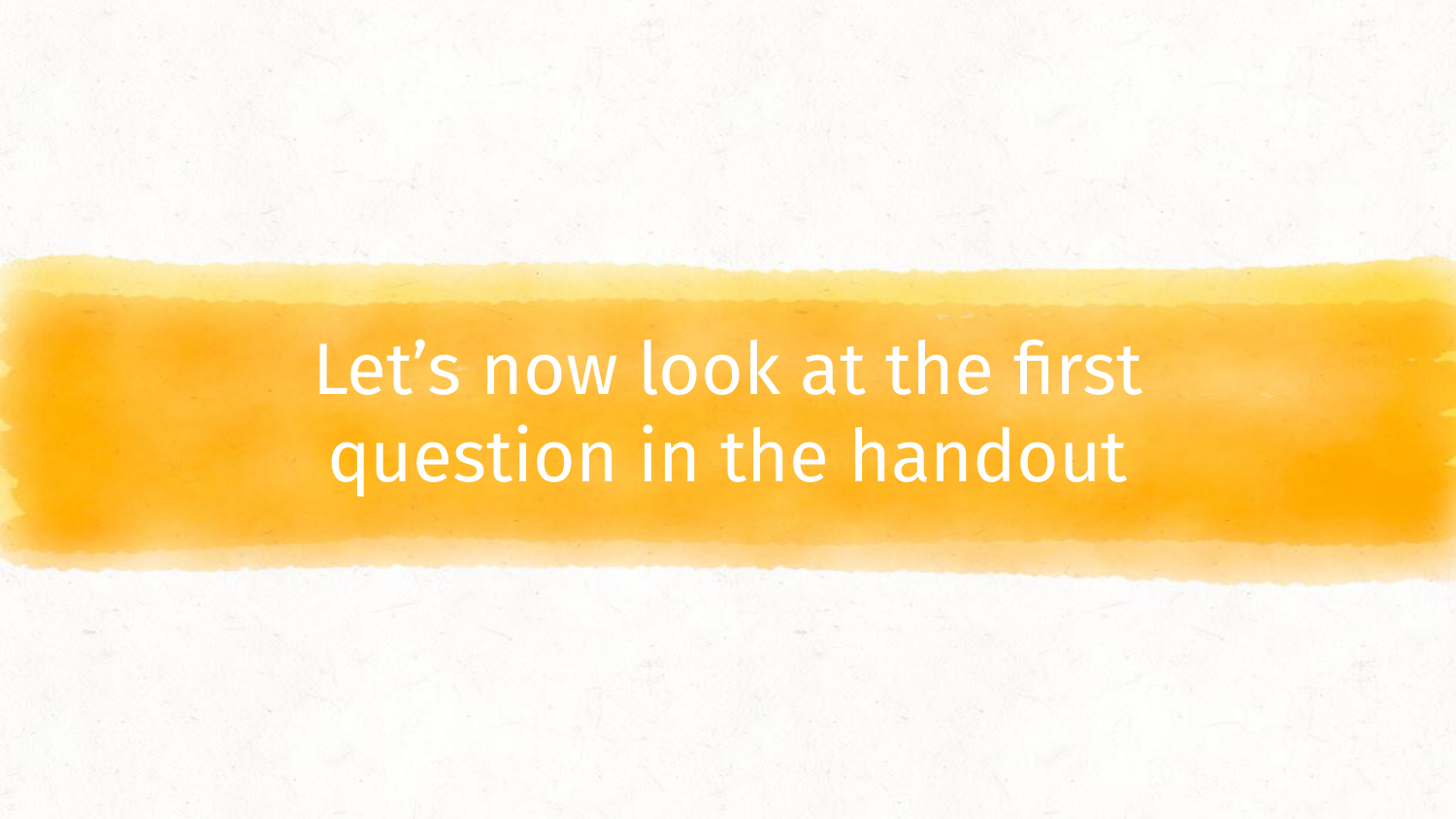

# Let’s now look at the first question in the handout